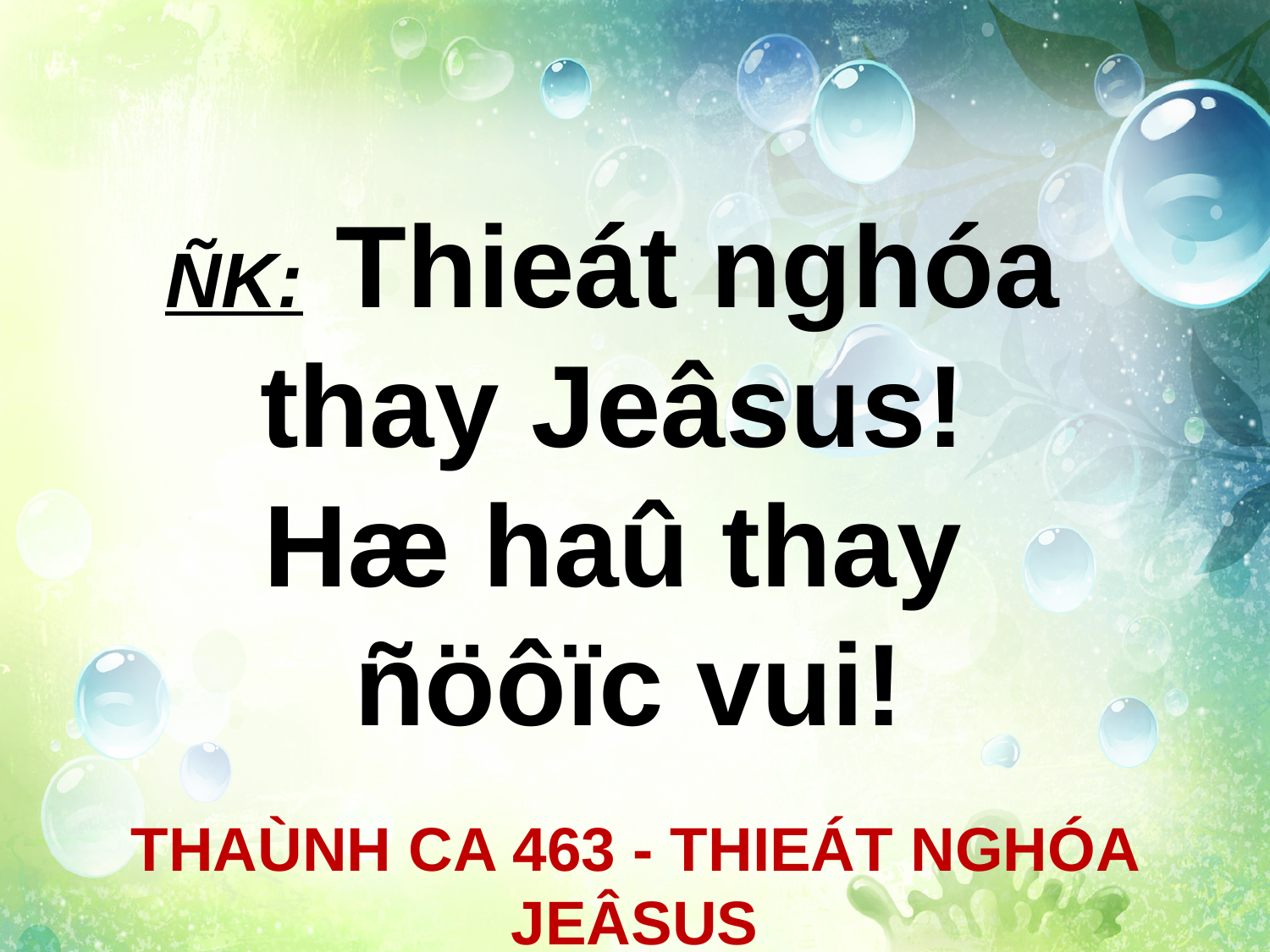

ÑK: Thieát nghóa
thay Jeâsus!
Hæ haû thay
ñöôïc vui!
THAÙNH CA 463 - THIEÁT NGHÓA JEÂSUS